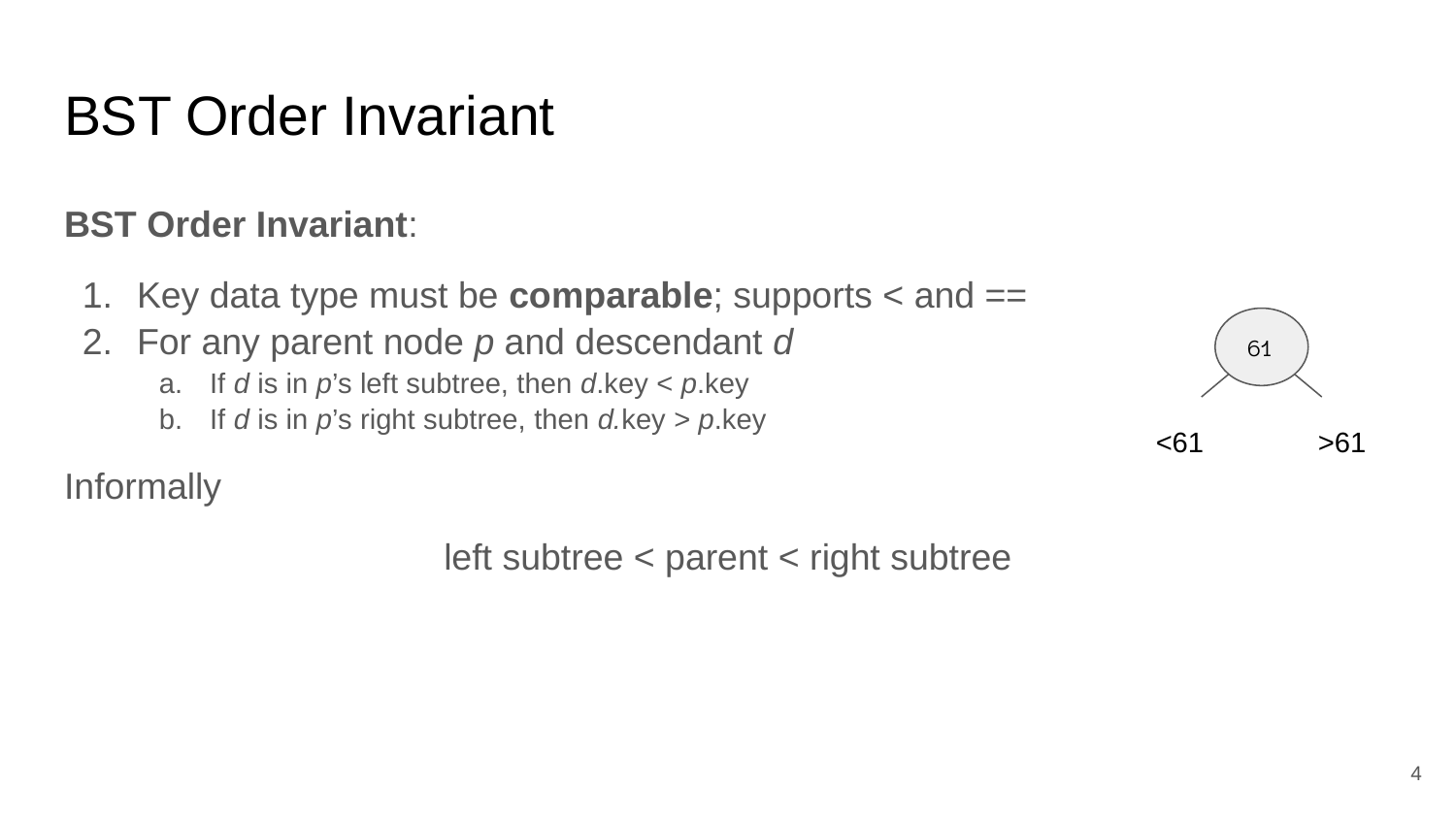

# BST Order Invariant
BST Order Invariant:
Key data type must be comparable; supports < and ==
For any parent node p and descendant d
If d is in p’s left subtree, then d.key < p.key
If d is in p’s right subtree, then d.key > p.key
Informally
left subtree < parent < right subtree
61
<61
>61
4